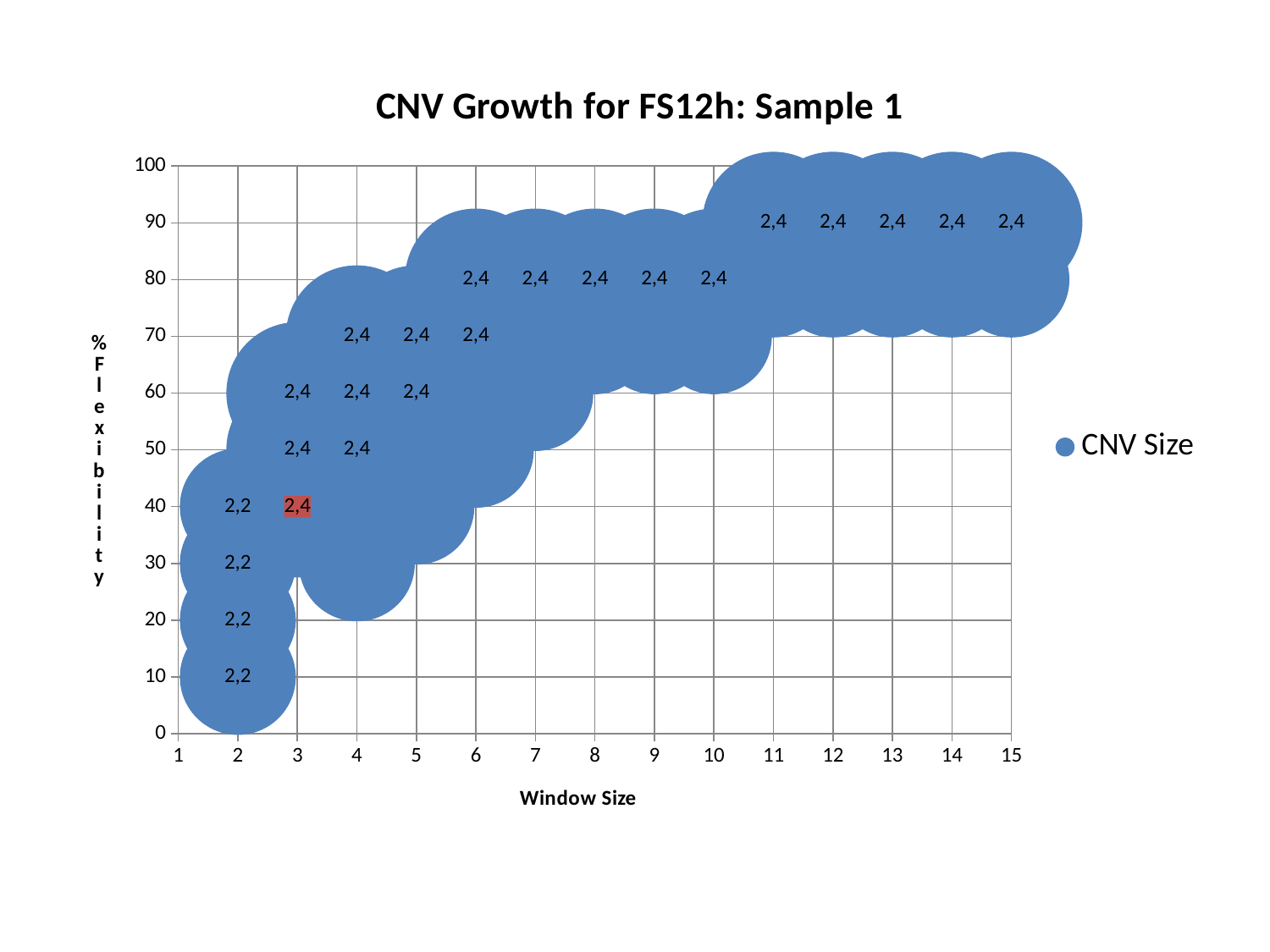

### Chart: CNV Growth for FS12h: Sample 1

| Category | CNV Size |
|---|---|